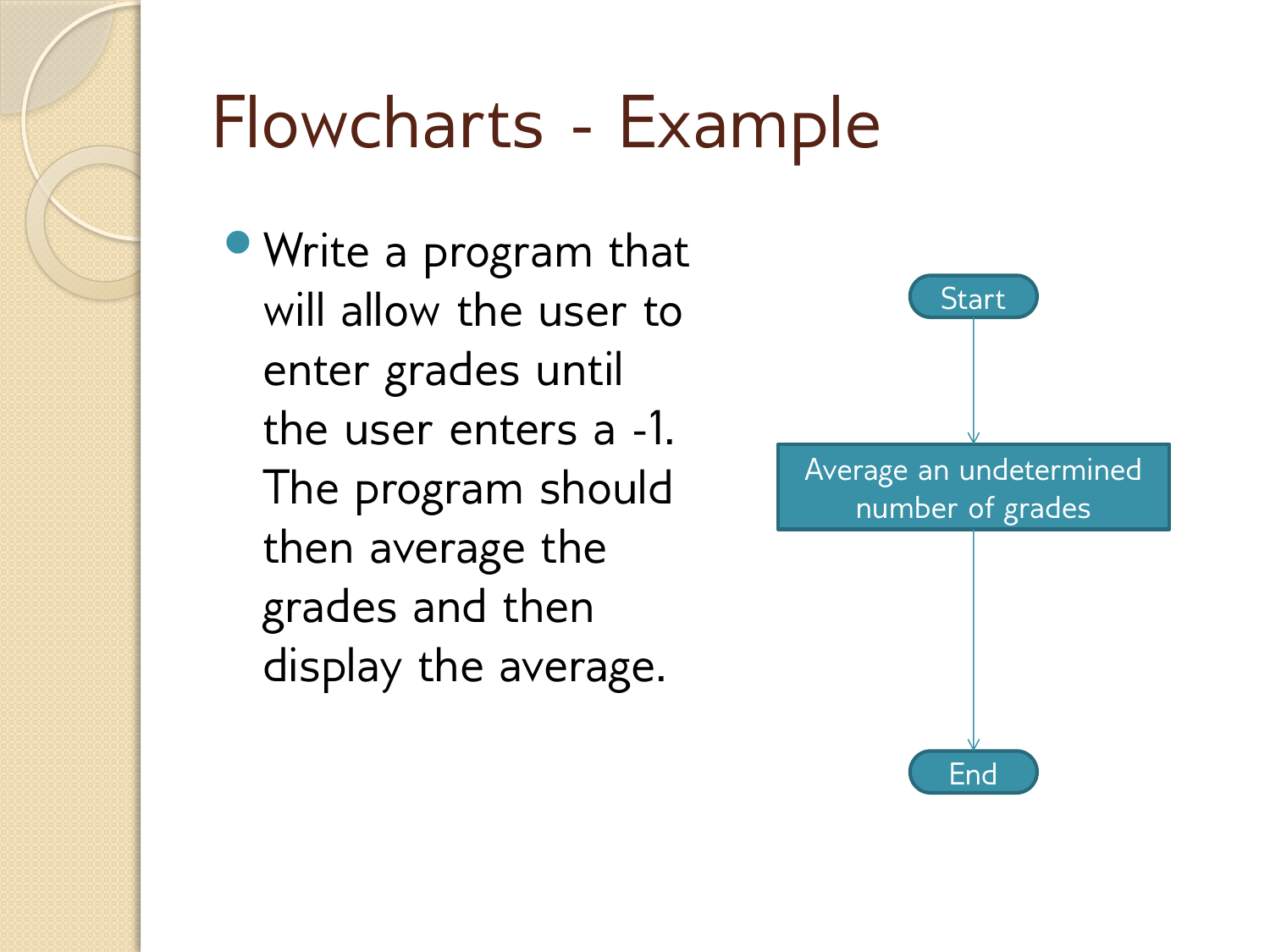

# Flowcharts - Example
Write a program that will allow the user to enter grades until the user enters a -1.  The program should then average the grades and then display the average.

Start
Average an undetermined number of grades
End